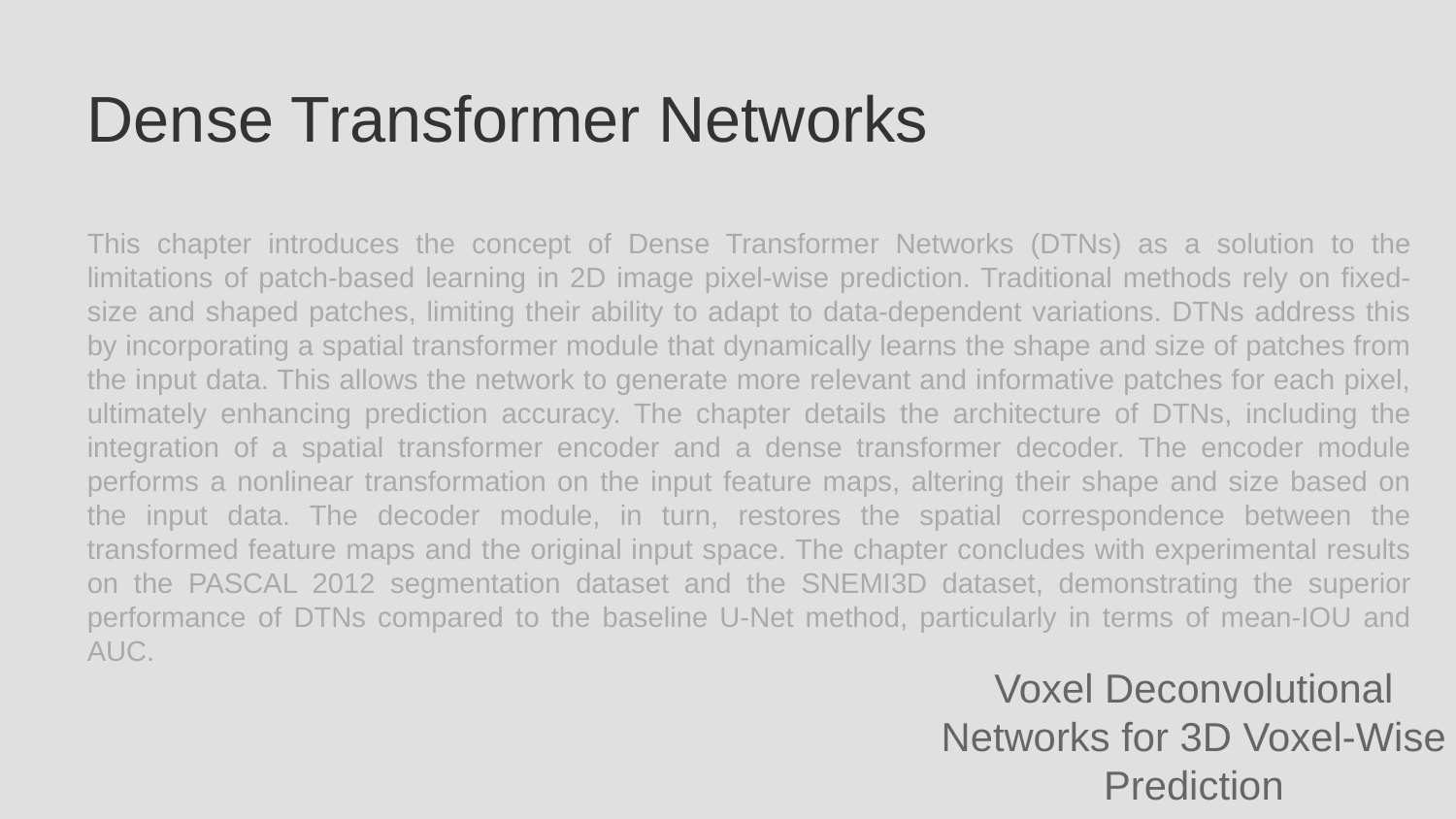

Dense Transformer Networks
This chapter introduces the concept of Dense Transformer Networks (DTNs) as a solution to the limitations of patch-based learning in 2D image pixel-wise prediction. Traditional methods rely on fixed-size and shaped patches, limiting their ability to adapt to data-dependent variations. DTNs address this by incorporating a spatial transformer module that dynamically learns the shape and size of patches from the input data. This allows the network to generate more relevant and informative patches for each pixel, ultimately enhancing prediction accuracy. The chapter details the architecture of DTNs, including the integration of a spatial transformer encoder and a dense transformer decoder. The encoder module performs a nonlinear transformation on the input feature maps, altering their shape and size based on the input data. The decoder module, in turn, restores the spatial correspondence between the transformed feature maps and the original input space. The chapter concludes with experimental results on the PASCAL 2012 segmentation dataset and the SNEMI3D dataset, demonstrating the superior performance of DTNs compared to the baseline U-Net method, particularly in terms of mean-IOU and AUC.
Voxel Deconvolutional Networks for 3D Voxel-Wise Prediction